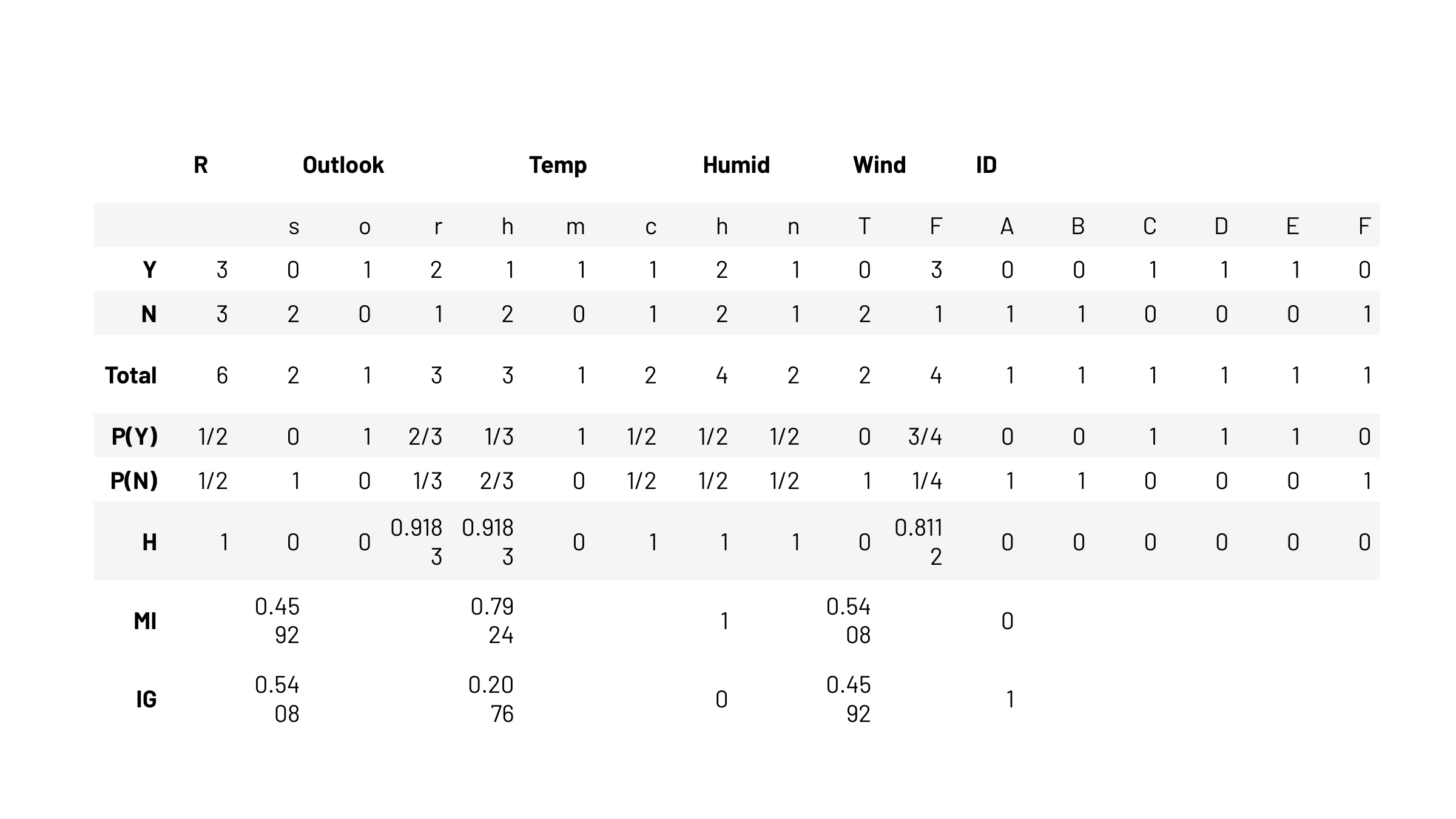

|  | R | Outlook |  |  | Temp |  |  | Humid |  | Wind |  | ID |  |  |  |  |  |
| --- | --- | --- | --- | --- | --- | --- | --- | --- | --- | --- | --- | --- | --- | --- | --- | --- | --- |
|  |  | s | o | r | h | m | c | h | n | T | F | A | B | C | D | E | F |
| Y | 3 | 0 | 1 | 2 | 1 | 1 | 1 | 2 | 1 | 0 | 3 | 0 | 0 | 1 | 1 | 1 | 0 |
| N | 3 | 2 | 0 | 1 | 2 | 0 | 1 | 2 | 1 | 2 | 1 | 1 | 1 | 0 | 0 | 0 | 1 |
| Total | 6 | 2 | 1 | 3 | 3 | 1 | 2 | 4 | 2 | 2 | 4 | 1 | 1 | 1 | 1 | 1 | 1 |
| P(Y) | 1/2 | 0 | 1 | 2/3 | 1/3 | 1 | 1/2 | 1/2 | 1/2 | 0 | 3/4 | 0 | 0 | 1 | 1 | 1 | 0 |
| P(N) | 1/2 | 1 | 0 | 1/3 | 2/3 | 0 | 1/2 | 1/2 | 1/2 | 1 | 1/4 | 1 | 1 | 0 | 0 | 0 | 1 |
| H | 1 | 0 | 0 | 0.9183 | 0.9183 | 0 | 1 | 1 | 1 | 0 | 0.8112 | 0 | 0 | 0 | 0 | 0 | 0 |
| MI |  | 0.4592 |  |  | 0.7924 |  |  | 1 |  | 0.5408 |  | 0 |  |  |  |  |  |
| IG |  | 0.5408 |  |  | 0.2076 |  |  | 0 |  | 0.4592 |  | 1 |  |  |  |  |  |